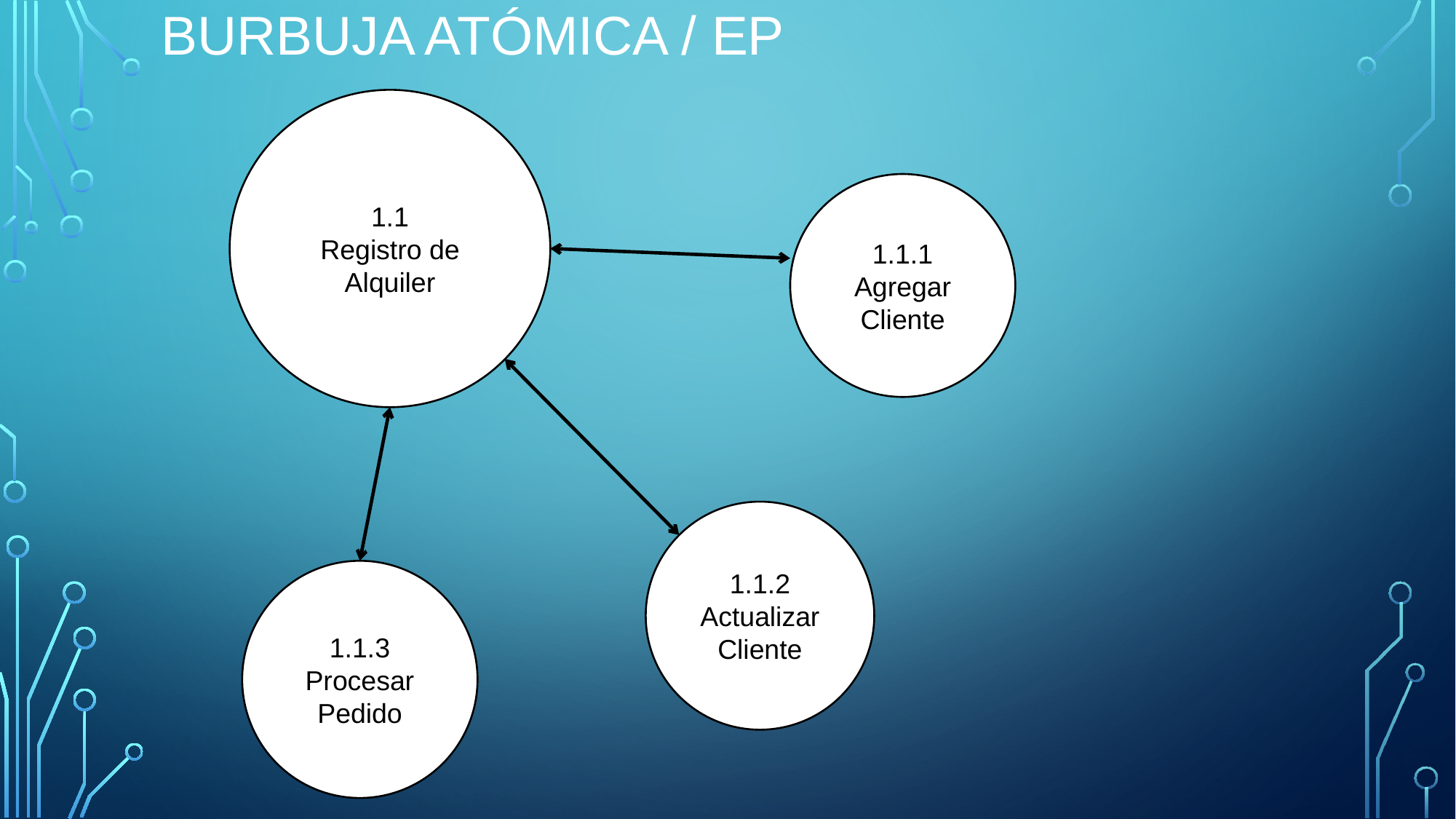

# Burbuja atómica / ep
1.1
Registro de Alquiler
1.1.1
Agregar Cliente
1.1.2
Actualizar Cliente
1.1.3
Procesar Pedido